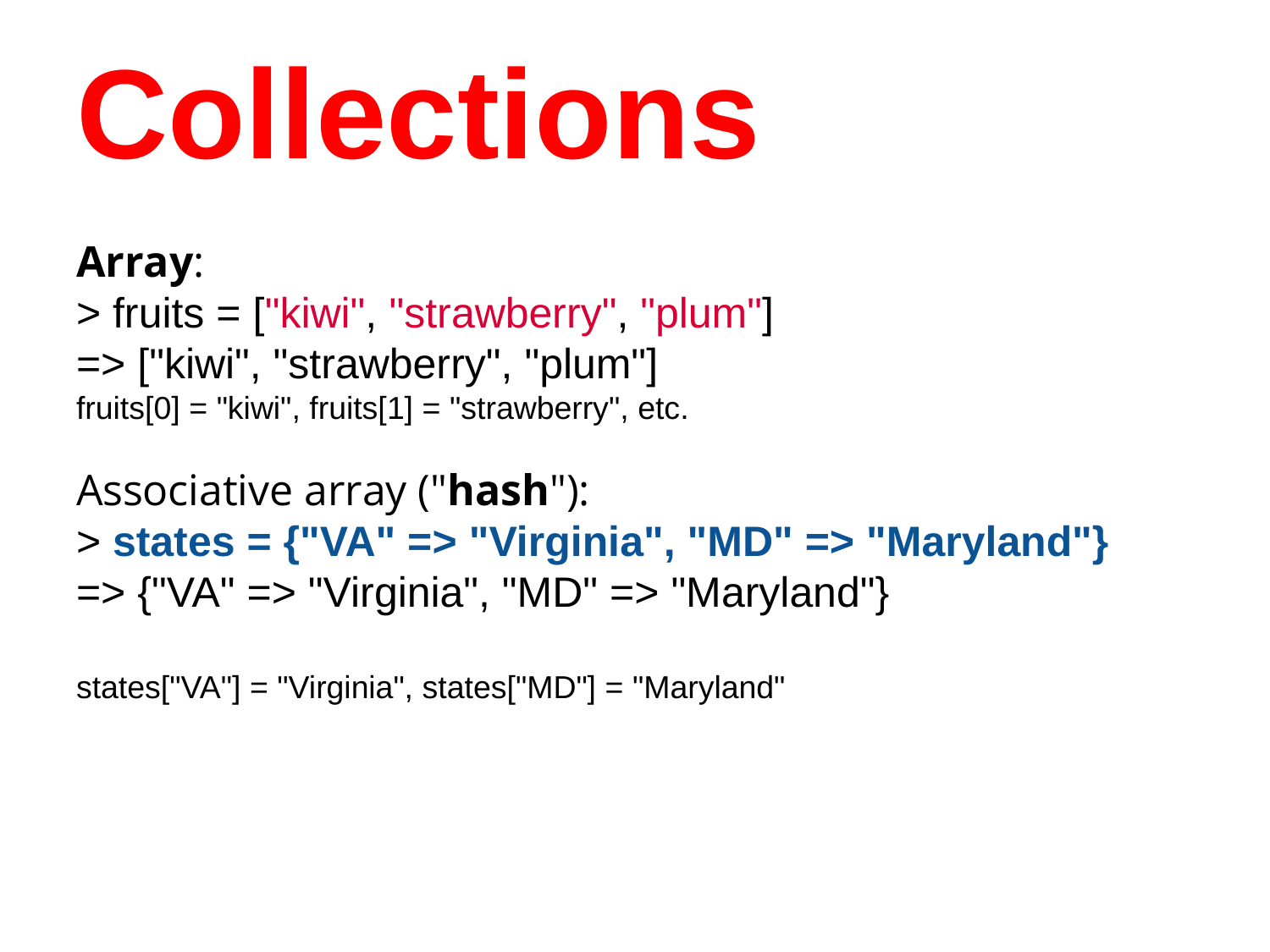

# Collections
Array:
> fruits = ["kiwi", "strawberry", "plum"]
=> ["kiwi", "strawberry", "plum"]
fruits[0] = "kiwi", fruits[1] = "strawberry", etc.

Associative array ("hash"):
> states = {"VA" => "Virginia", "MD" => "Maryland"}
=> {"VA" => "Virginia", "MD" => "Maryland"}

states["VA"] = "Virginia", states["MD"] = "Maryland"